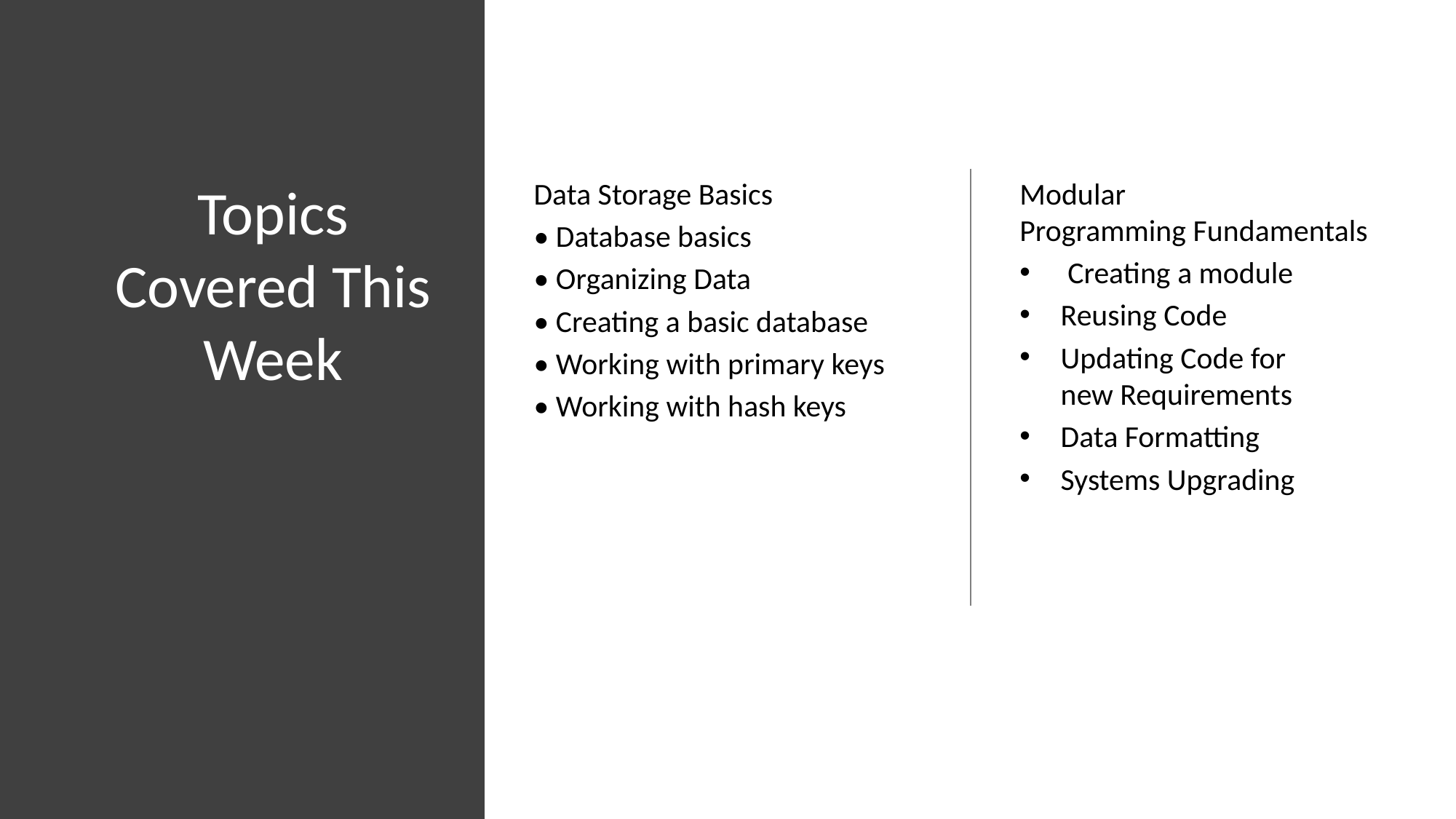

# Topics Covered This Week
Data Storage Basics
• Database basics
• Organizing Data
• Creating a basic database
• Working with primary keys
• Working with hash keys

Modular Programming Fundamentals
 Creating a module
Reusing Code
Updating Code for new Requirements
Data Formatting
Systems Upgrading